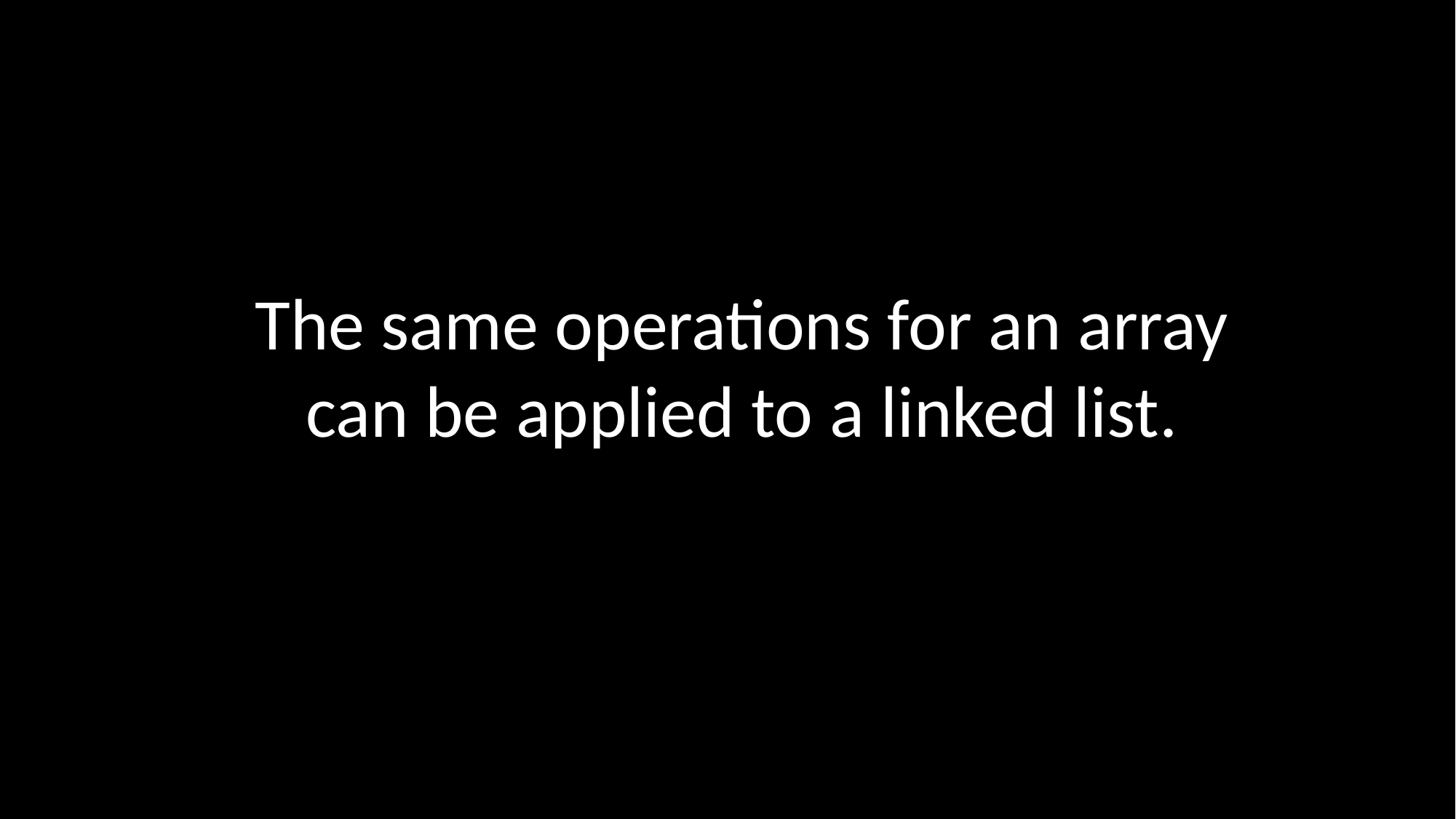

Operations on linked lists
Searching
Insertion
Deletion
Retrieval
Traversal
The same operations for an array can be applied to a linked list.